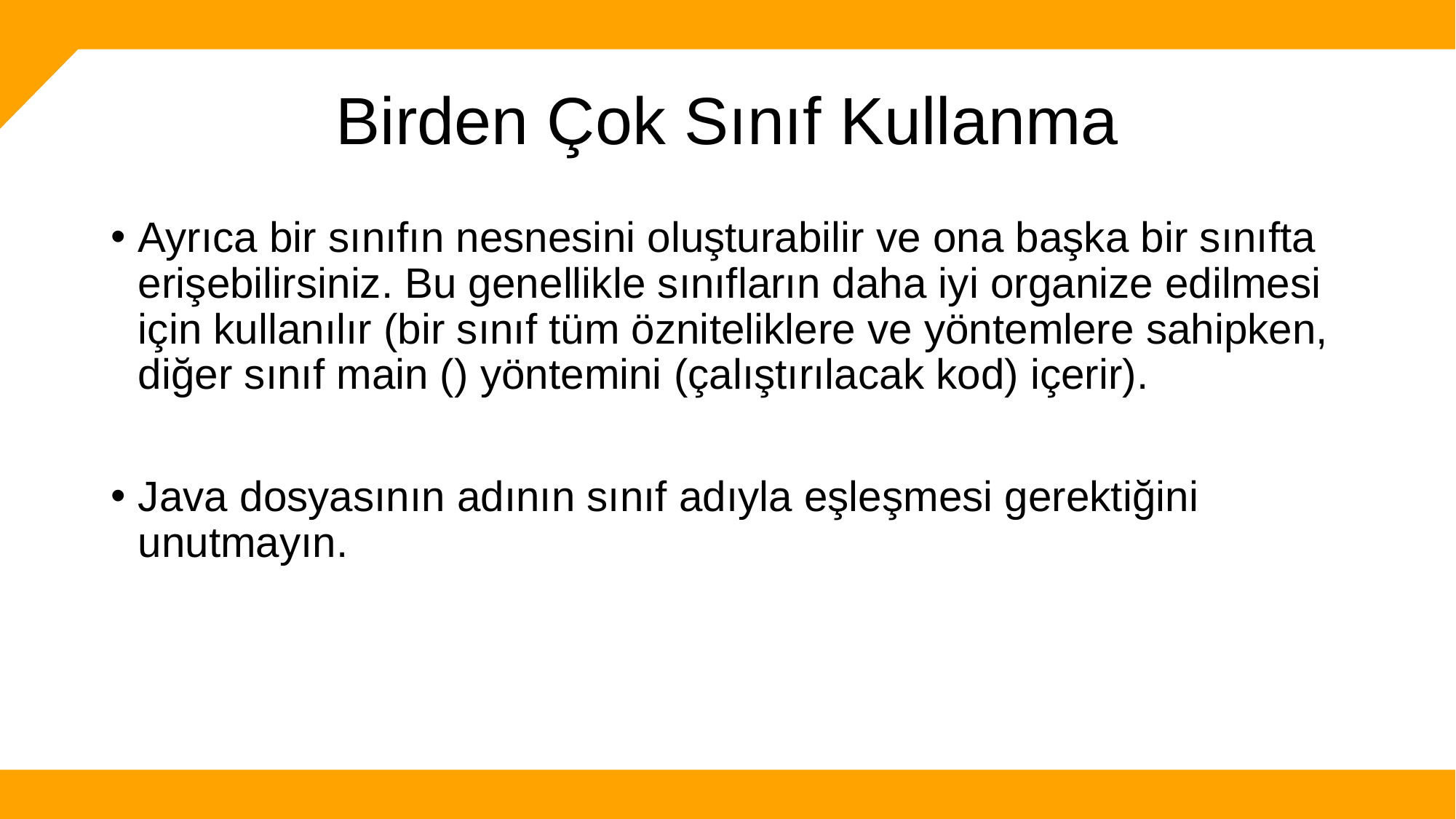

# Birden Çok Sınıf Kullanma
Ayrıca bir sınıfın nesnesini oluşturabilir ve ona başka bir sınıfta erişebilirsiniz. Bu genellikle sınıfların daha iyi organize edilmesi için kullanılır (bir sınıf tüm özniteliklere ve yöntemlere sahipken, diğer sınıf main () yöntemini (çalıştırılacak kod) içerir).

Java dosyasının adının sınıf adıyla eşleşmesi gerektiğini unutmayın.